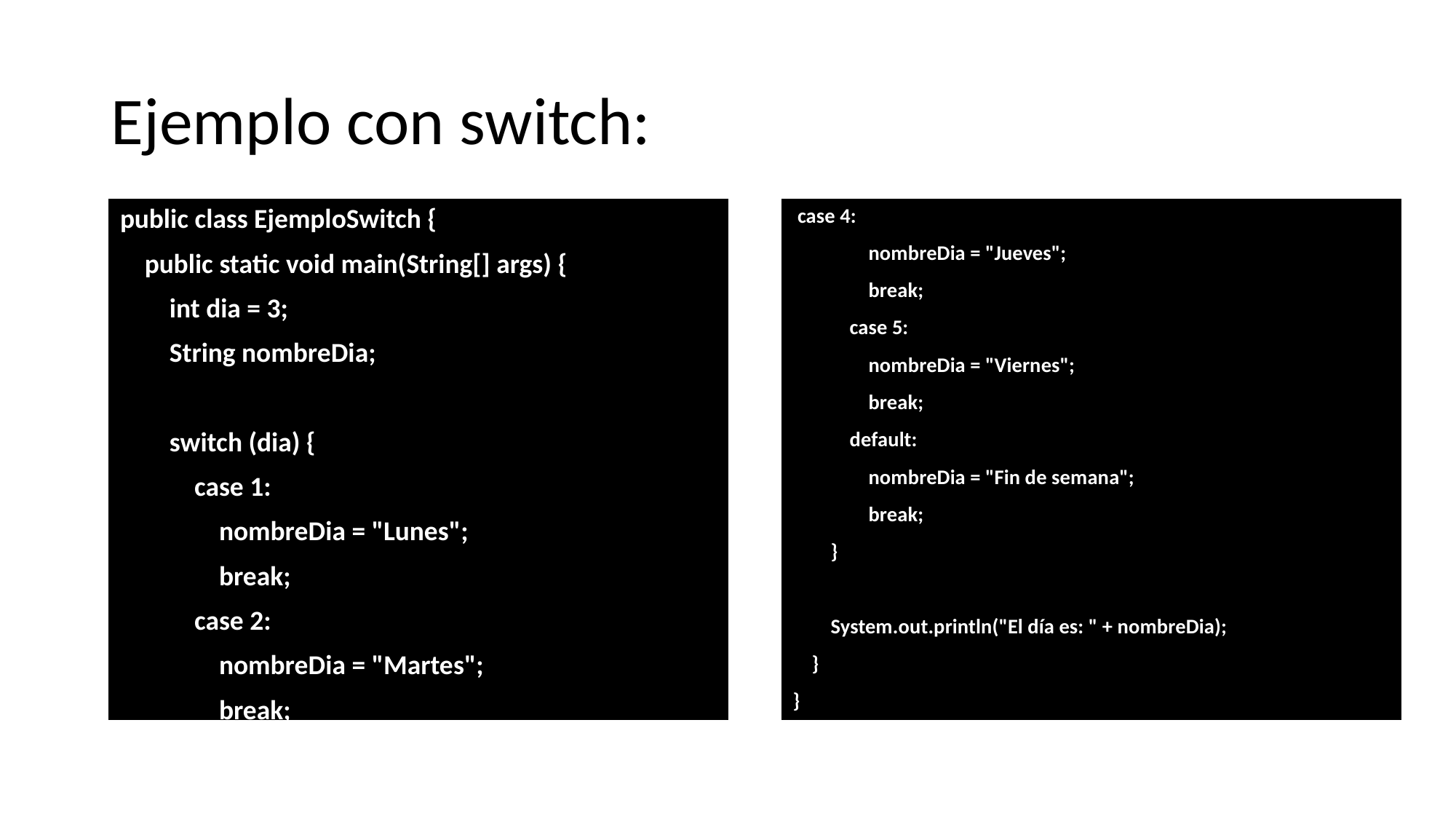

# Ejemplo con switch:
public class EjemploSwitch {
    public static void main(String[] args) {
        int dia = 3;
        String nombreDia;

        switch (dia) {
            case 1:
                nombreDia = "Lunes";
                break;
            case 2:
                nombreDia = "Martes";
                break;
            case 3:
                nombreDia = "Miércoles";
                break;

 case 4:
                nombreDia = "Jueves";
                break;
            case 5:
                nombreDia = "Viernes";
                break;
            default:
                nombreDia = "Fin de semana";
                break;
        }

        System.out.println("El día es: " + nombreDia);
    }
}